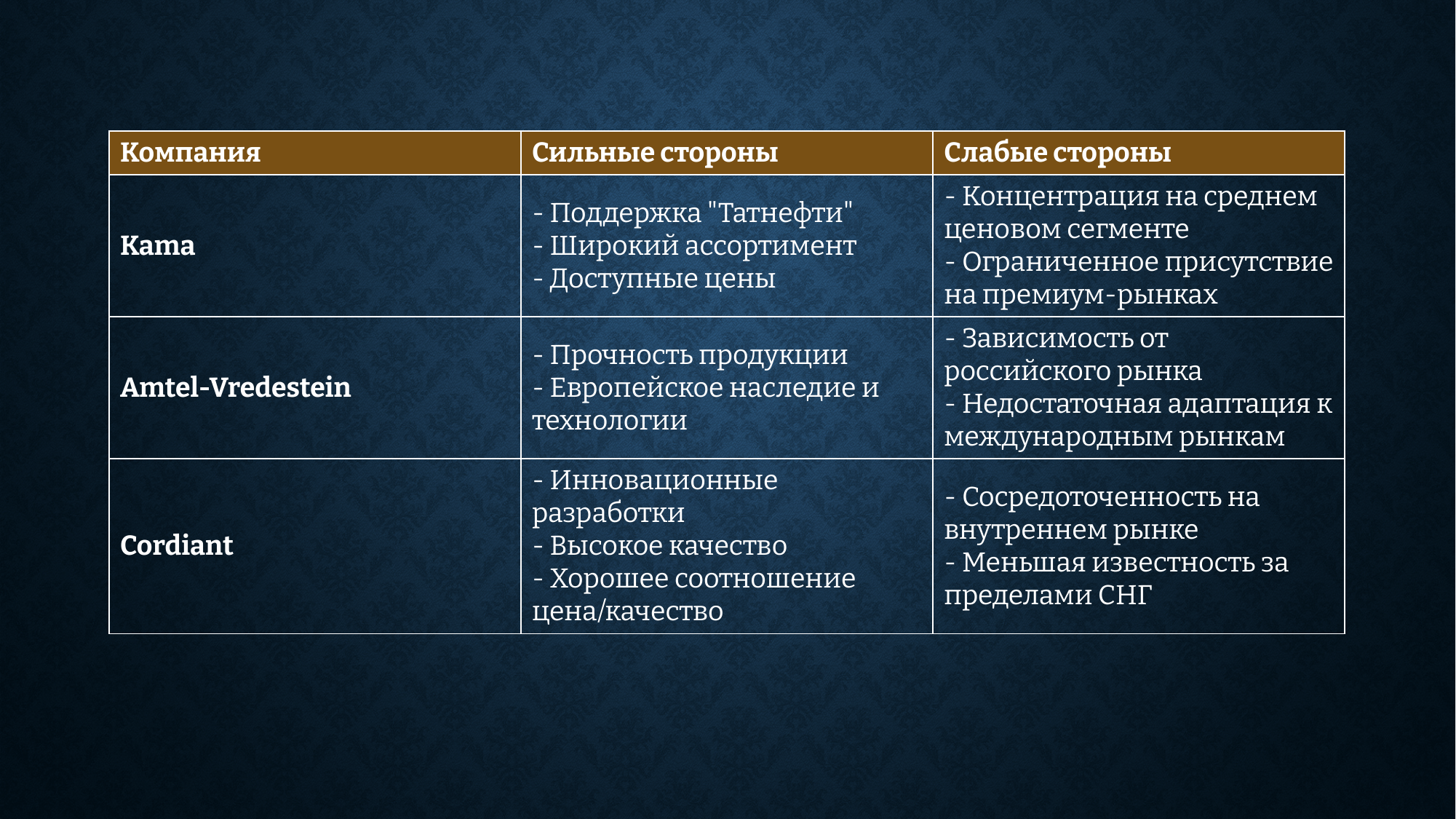

| Компания | Сильные стороны | Слабые стороны |
| --- | --- | --- |
| Kama | - Поддержка "Татнефти" - Широкий ассортимент - Доступные цены | - Концентрация на среднем ценовом сегменте - Ограниченное присутствие на премиум-рынках |
| --- | --- | --- |
| Amtel-Vredestein | - Прочность продукции - Европейское наследие и технологии | - Зависимость от российского рынка - Недостаточная адаптация к международным рынкам |
| --- | --- | --- |
| Cordiant | - Инновационные разработки - Высокое качество - Хорошее соотношение цена/качество | - Сосредоточенность на внутреннем рынке - Меньшая известность за пределами СНГ |
| --- | --- | --- |